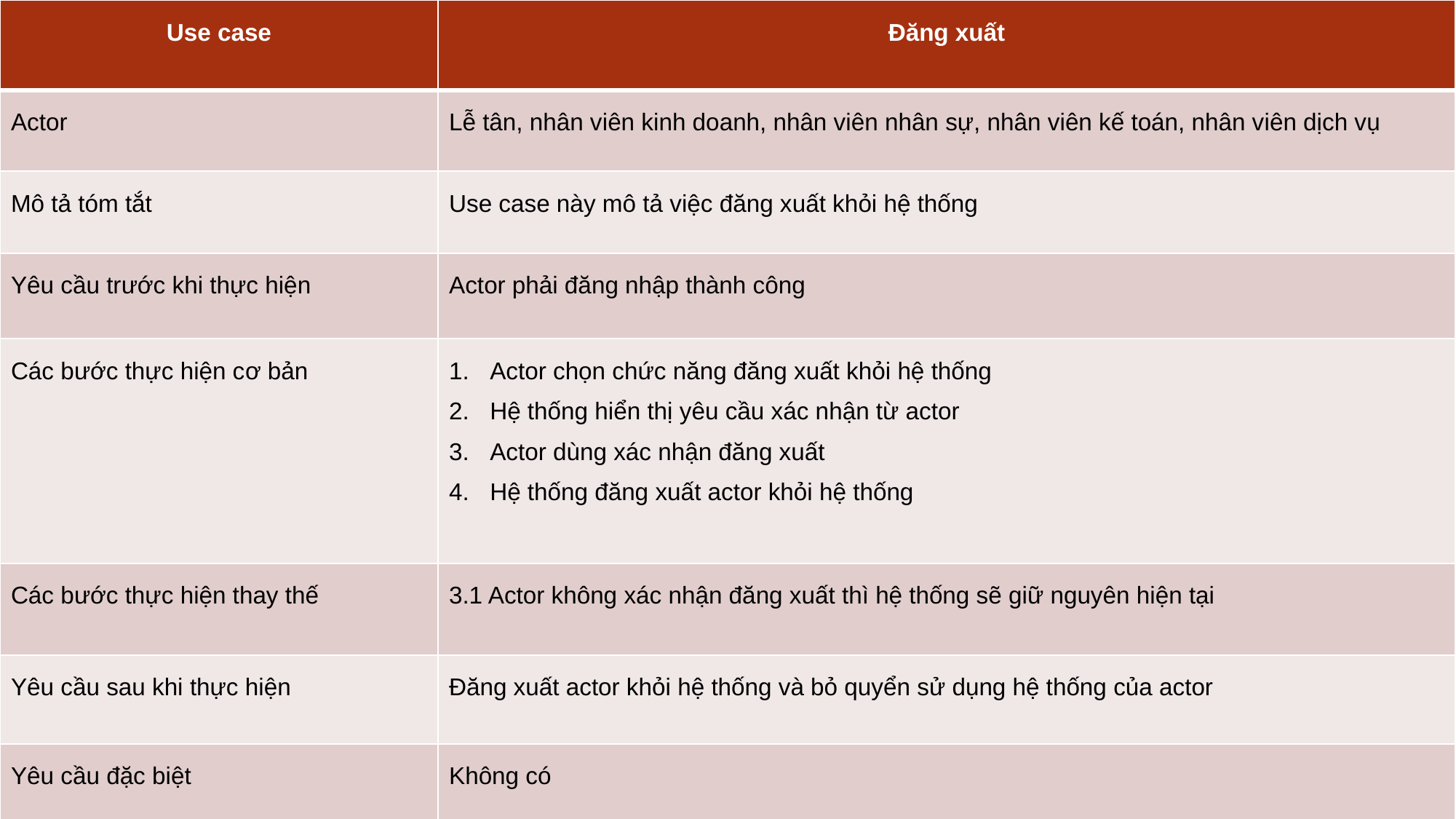

| Use case | Đăng xuất |
| --- | --- |
| Actor | Lễ tân, nhân viên kinh doanh, nhân viên nhân sự, nhân viên kế toán, nhân viên dịch vụ |
| Mô tả tóm tắt | Use case này mô tả việc đăng xuất khỏi hệ thống |
| Yêu cầu trước khi thực hiện | Actor phải đăng nhập thành công |
| Các bước thực hiện cơ bản | Actor chọn chức năng đăng xuất khỏi hệ thống Hệ thống hiển thị yêu cầu xác nhận từ actor Actor dùng xác nhận đăng xuất Hệ thống đăng xuất actor khỏi hệ thống |
| Các bước thực hiện thay thế | 3.1 Actor không xác nhận đăng xuất thì hệ thống sẽ giữ nguyên hiện tại |
| Yêu cầu sau khi thực hiện | Đăng xuất actor khỏi hệ thống và bỏ quyển sử dụng hệ thống của actor |
| Yêu cầu đặc biệt | Không có |